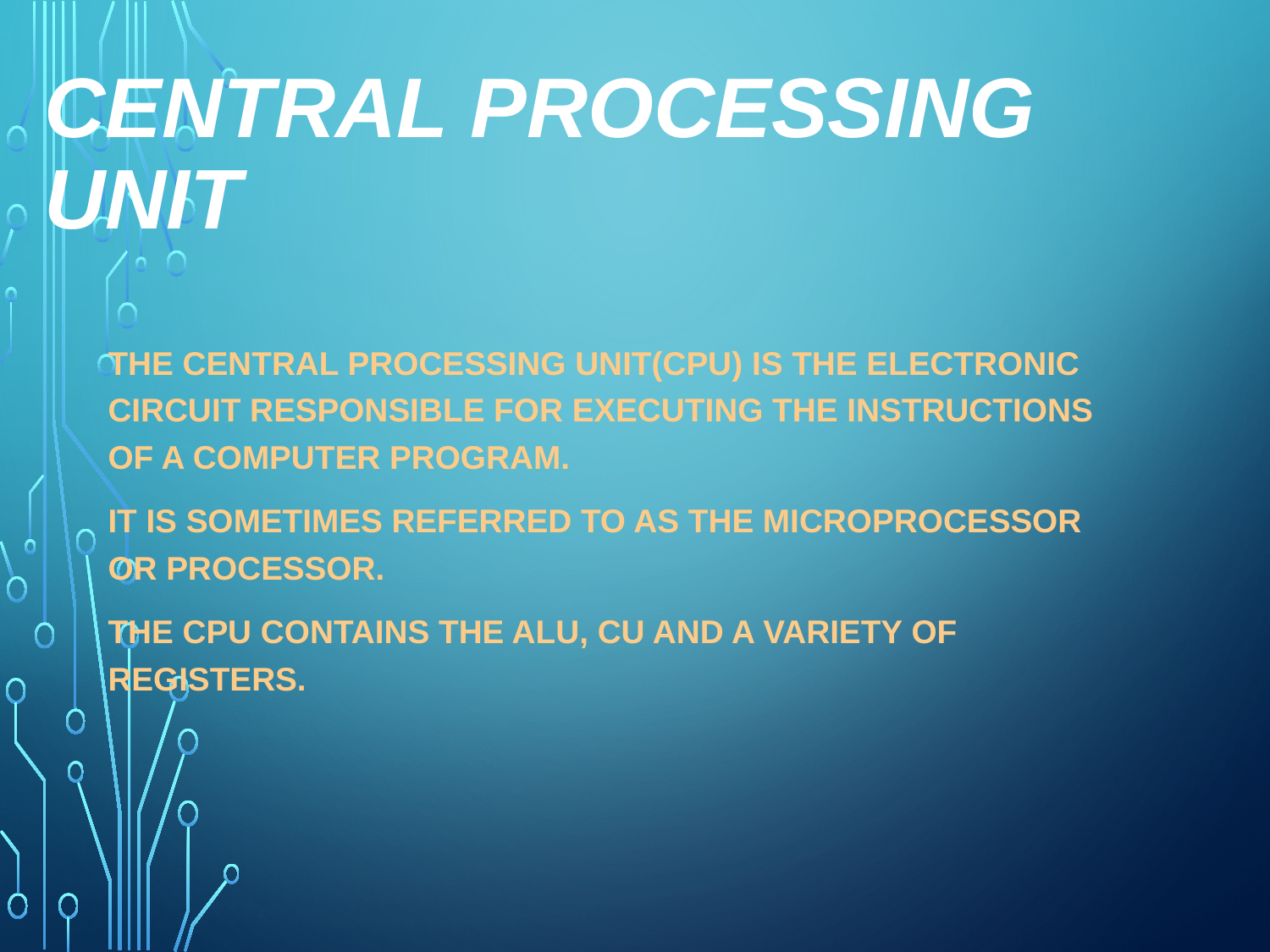

# Central processing unit
The Central Processing Unit(CPU) is the electronic circuit responsible for executing the instructions of a computer program.
It is sometimes referred to as the microprocessor or processor.
The CPU contains the ALU, CU and a variety of registers.